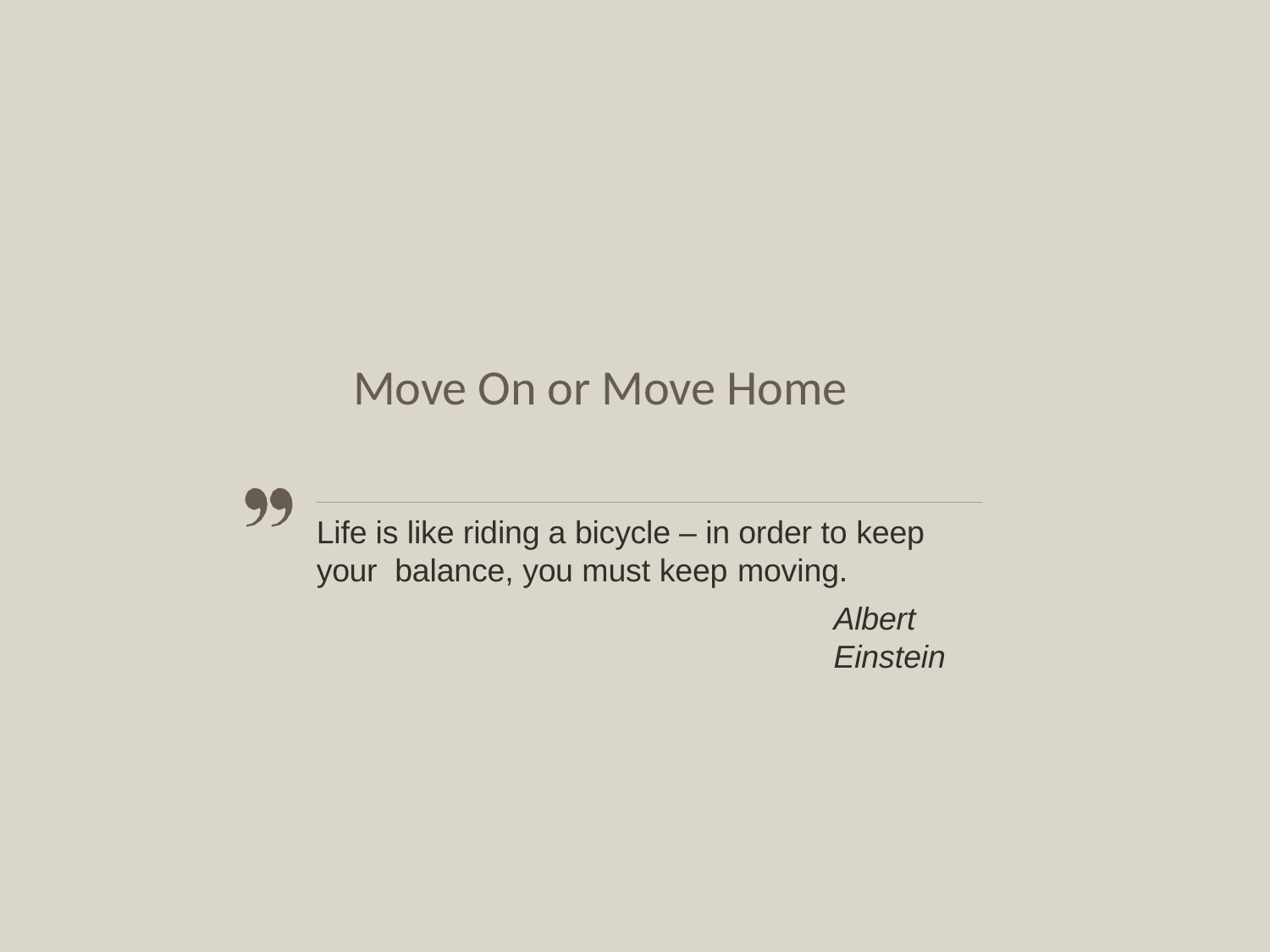

# Move On or Move Home

Life is like riding a bicycle – in order to keep your  balance, you must keep moving.
Albert Einstein

8